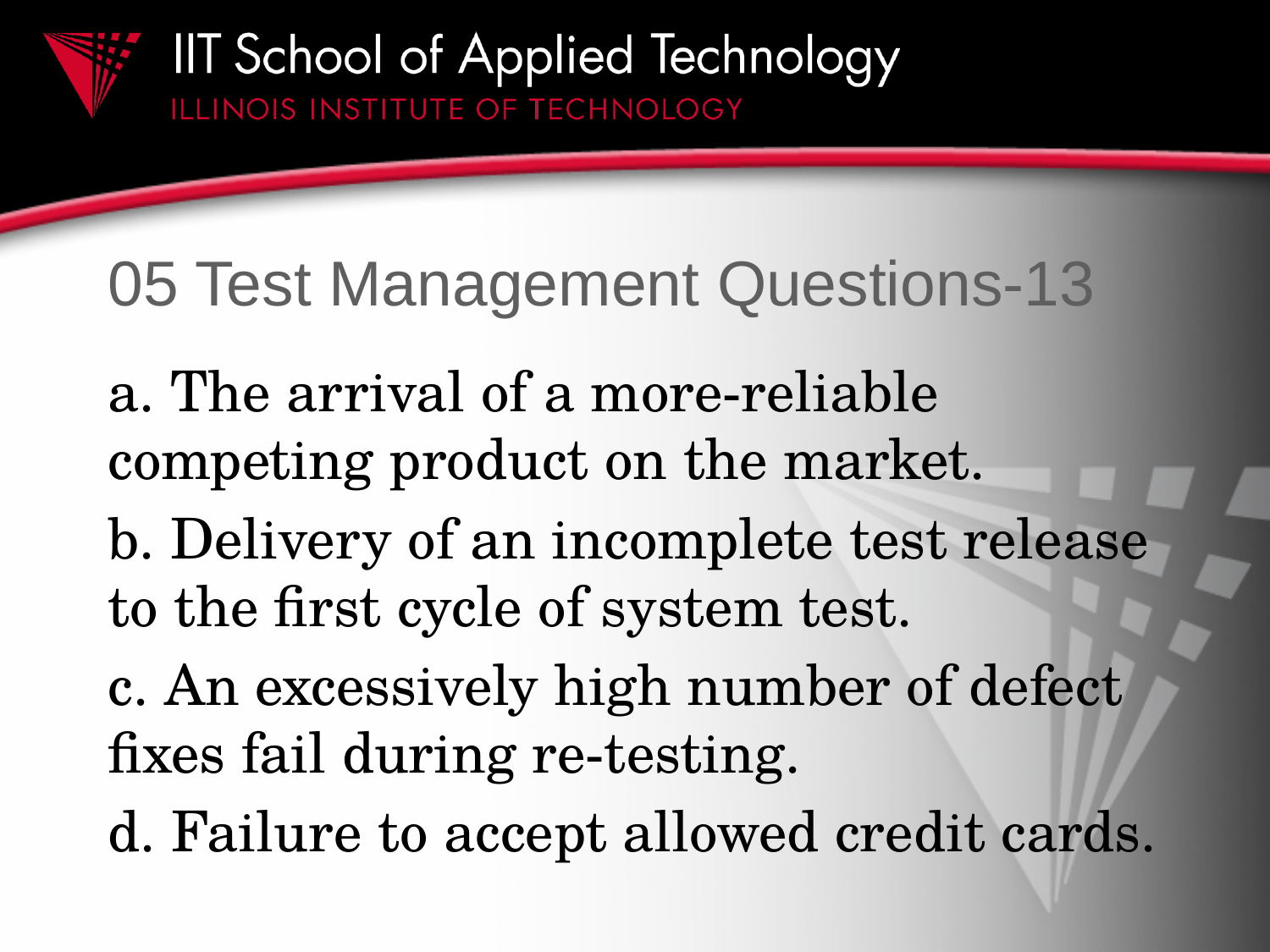

# 05 Test Management Questions-13
a. The arrival of a more-reliable competing product on the market.
b. Delivery of an incomplete test release to the first cycle of system test.
c. An excessively high number of defect fixes fail during re-testing.
d. Failure to accept allowed credit cards.